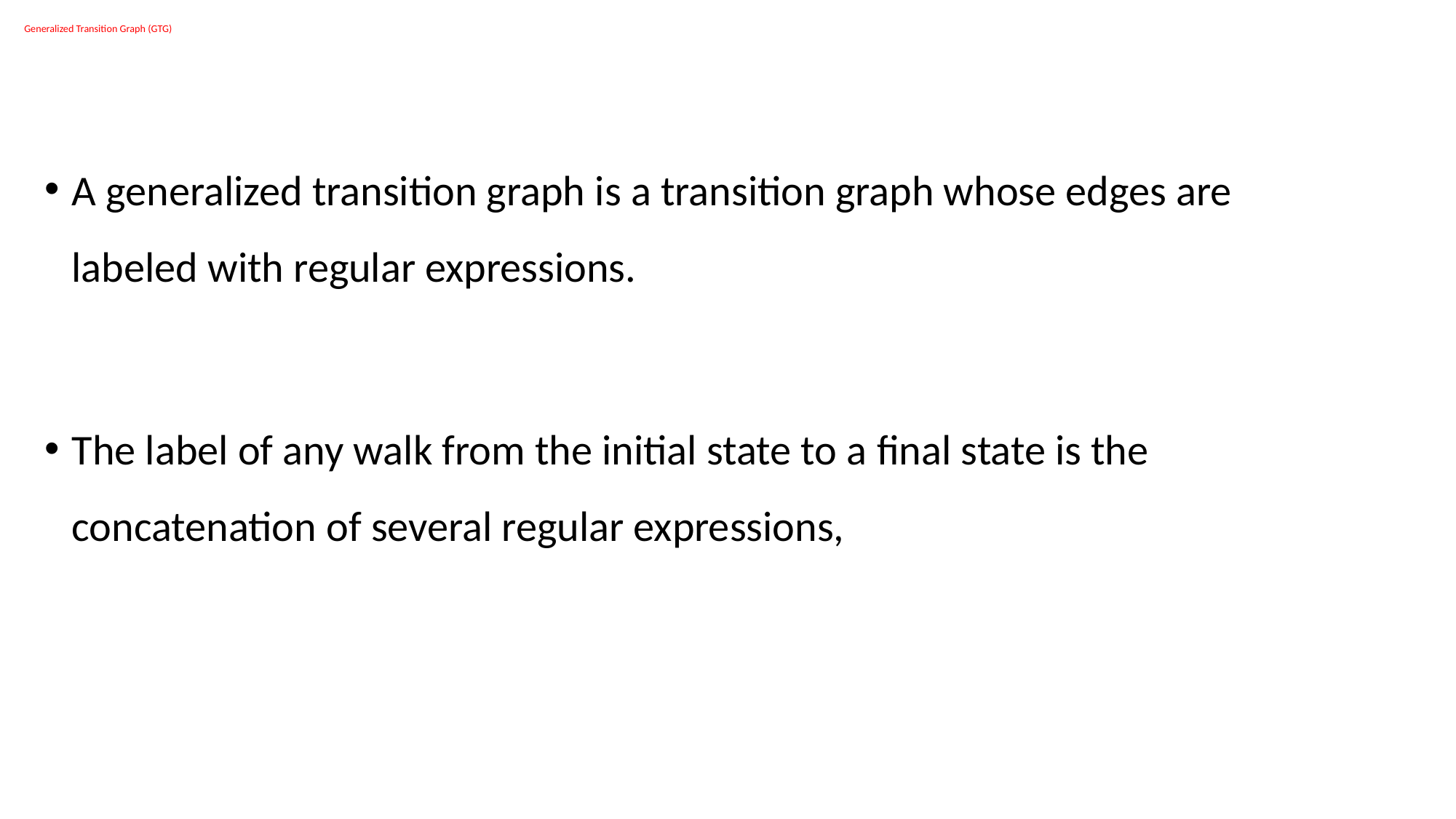

# Generalized Transition Graph (GTG)

A generalized transition graph is a transition graph whose edges are labeled with regular expressions.

The label of any walk from the initial state to a final state is the concatenation of several regular expressions,